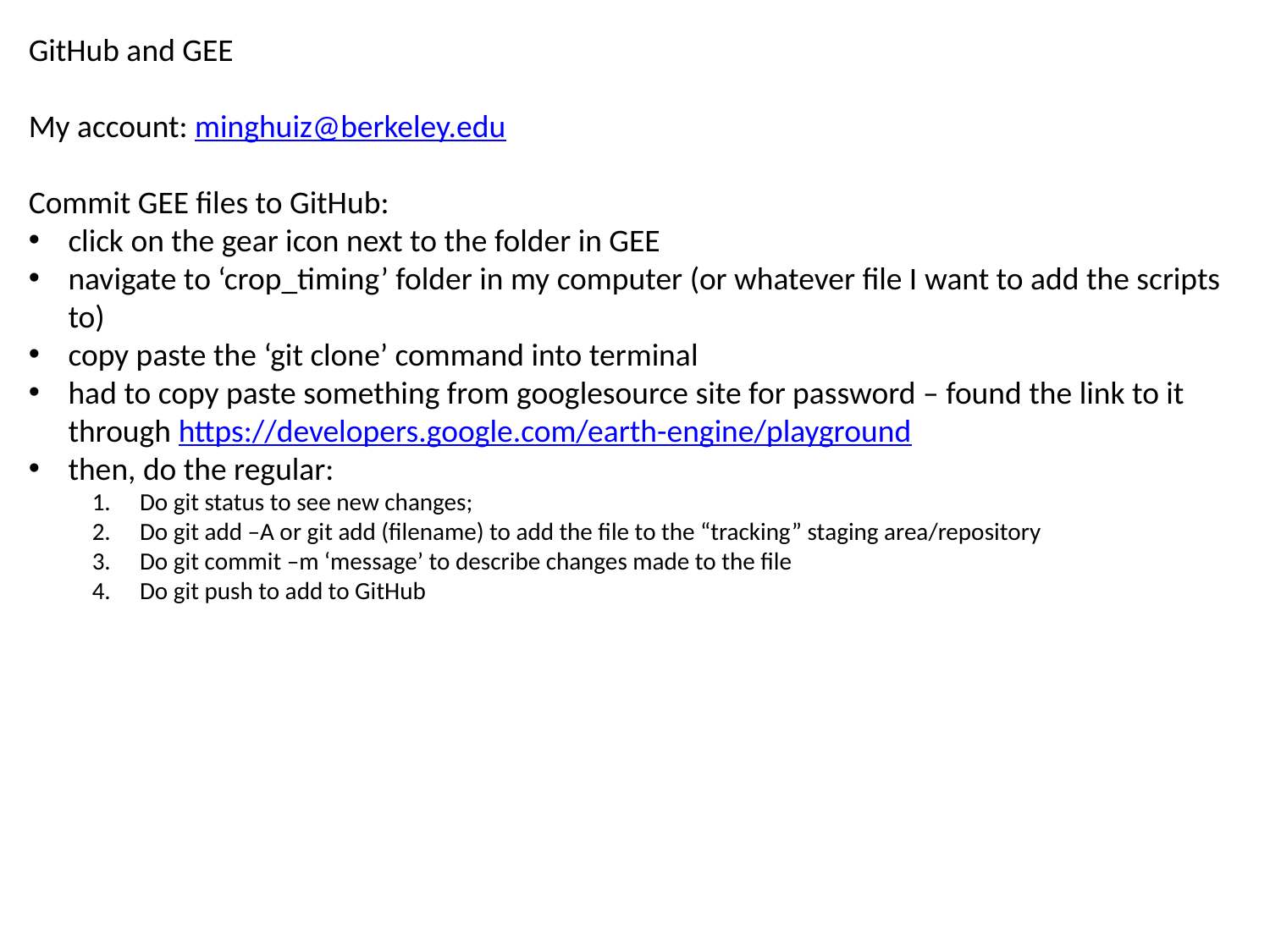

GitHub and GEE

My account: minghuiz@berkeley.edu

Commit GEE files to GitHub:
click on the gear icon next to the folder in GEE
navigate to ‘crop_timing’ folder in my computer (or whatever file I want to add the scripts to)
copy paste the ‘git clone’ command into terminal
had to copy paste something from googlesource site for password – found the link to it through https://developers.google.com/earth-engine/playground
then, do the regular:
Do git status to see new changes;
Do git add –A or git add (filename) to add the file to the “tracking” staging area/repository
Do git commit –m ‘message’ to describe changes made to the file
Do git push to add to GitHub